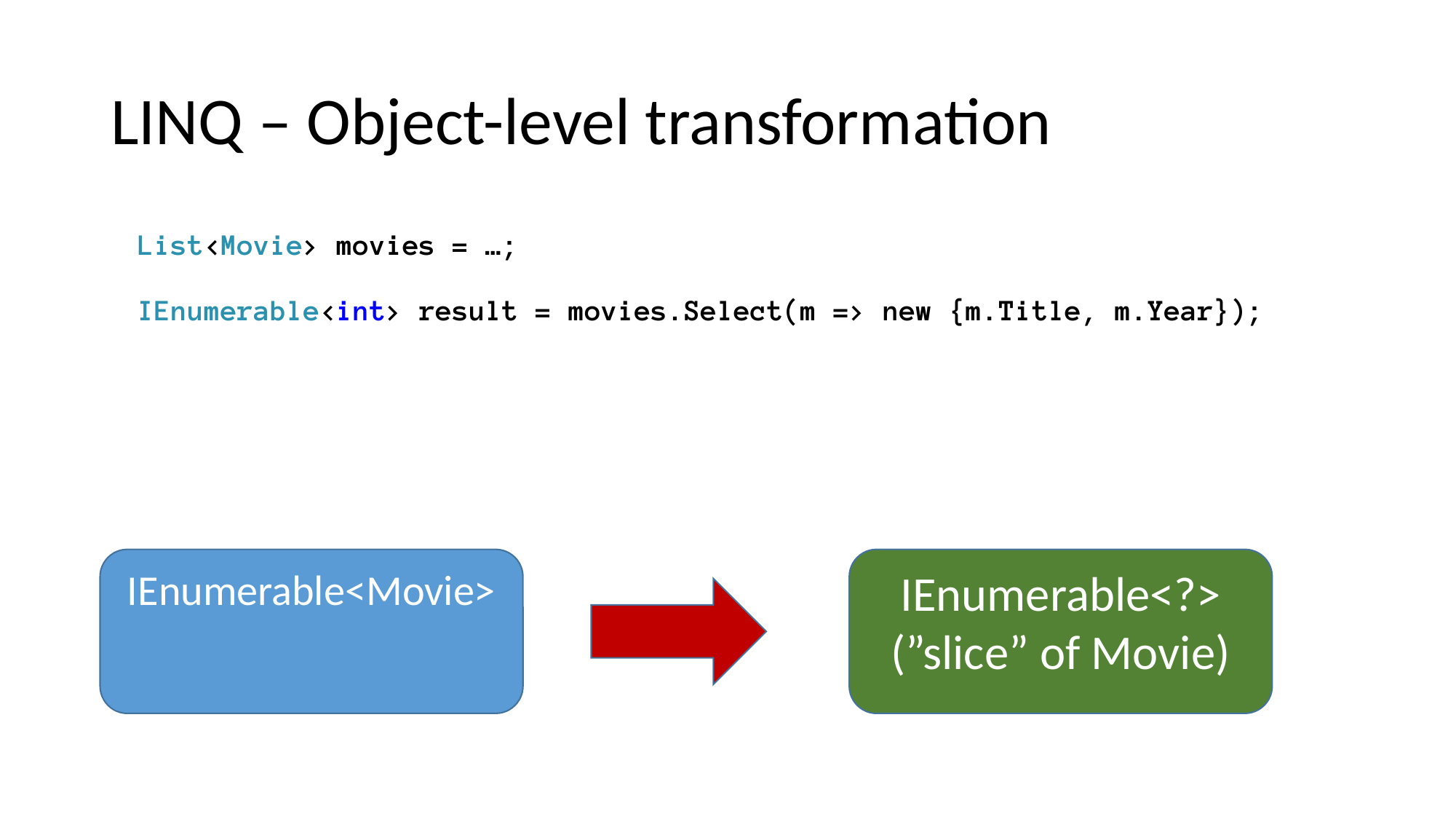

# LINQ – Object-level transformation
List<Movie> movies = …;

IEnumerable<int> result = movies.Select(m => new {m.Title, m.Year});

IEnumerable<?>
(”slice” of Movie)
IEnumerable<Movie>